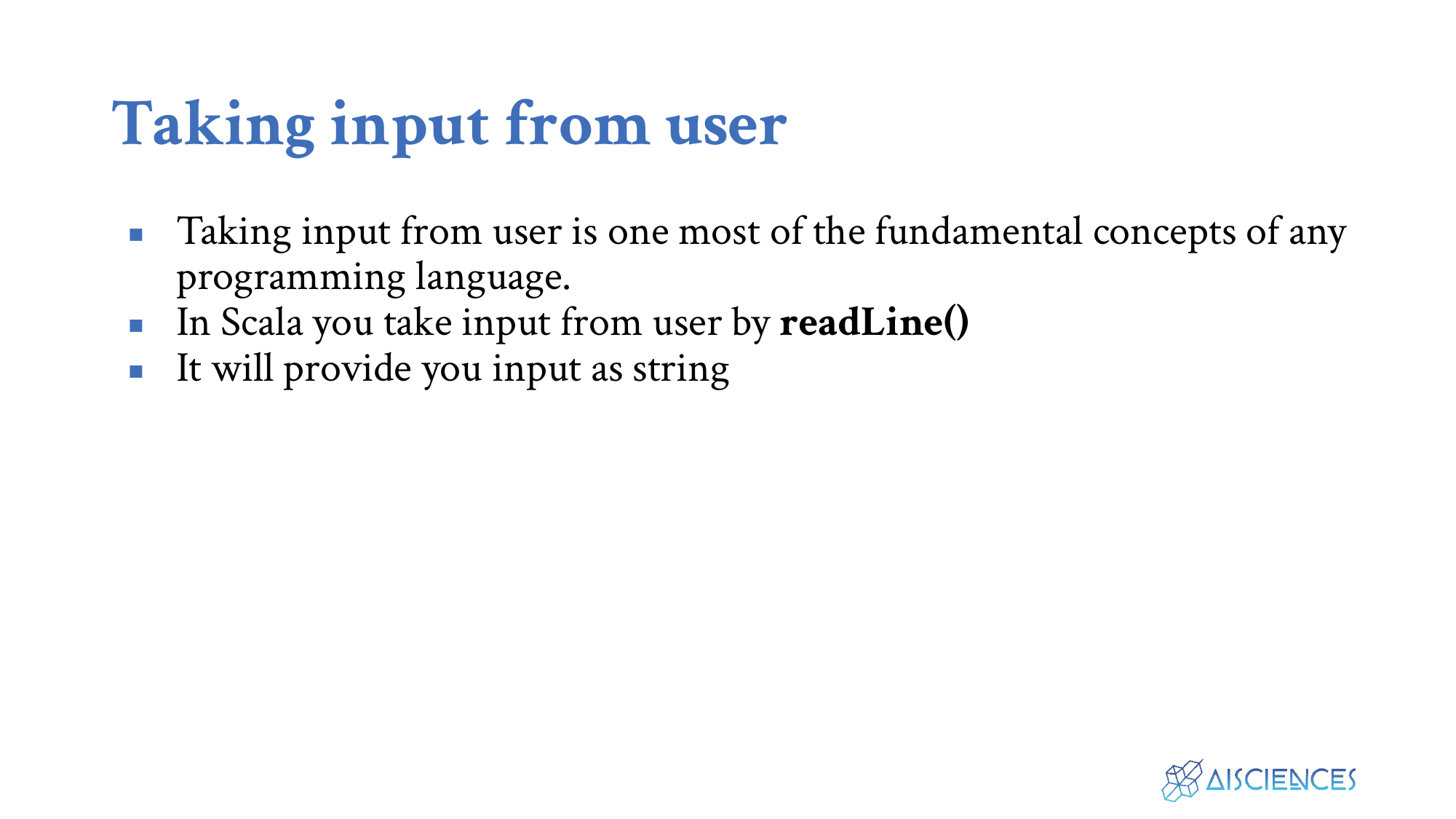

# Taking input from user
Taking input from user is one most of the fundamental concepts of any programming language.
In Scala you take input from user by readLine()
It will provide you input as string